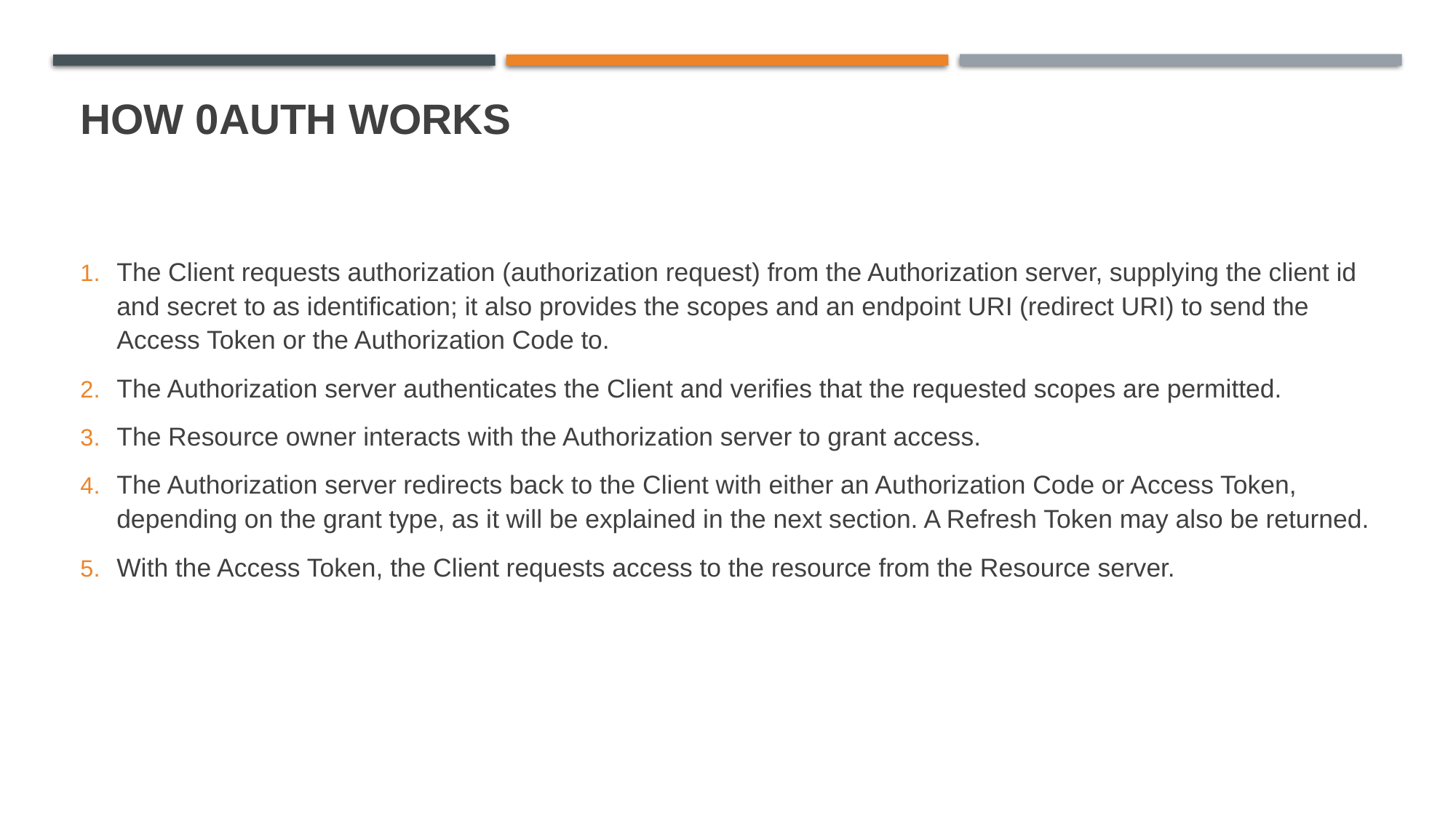

# How 0AUTH works
The Client requests authorization (authorization request) from the Authorization server, supplying the client id and secret to as identification; it also provides the scopes and an endpoint URI (redirect URI) to send the Access Token or the Authorization Code to.
The Authorization server authenticates the Client and verifies that the requested scopes are permitted.
The Resource owner interacts with the Authorization server to grant access.
The Authorization server redirects back to the Client with either an Authorization Code or Access Token, depending on the grant type, as it will be explained in the next section. A Refresh Token may also be returned.
With the Access Token, the Client requests access to the resource from the Resource server.